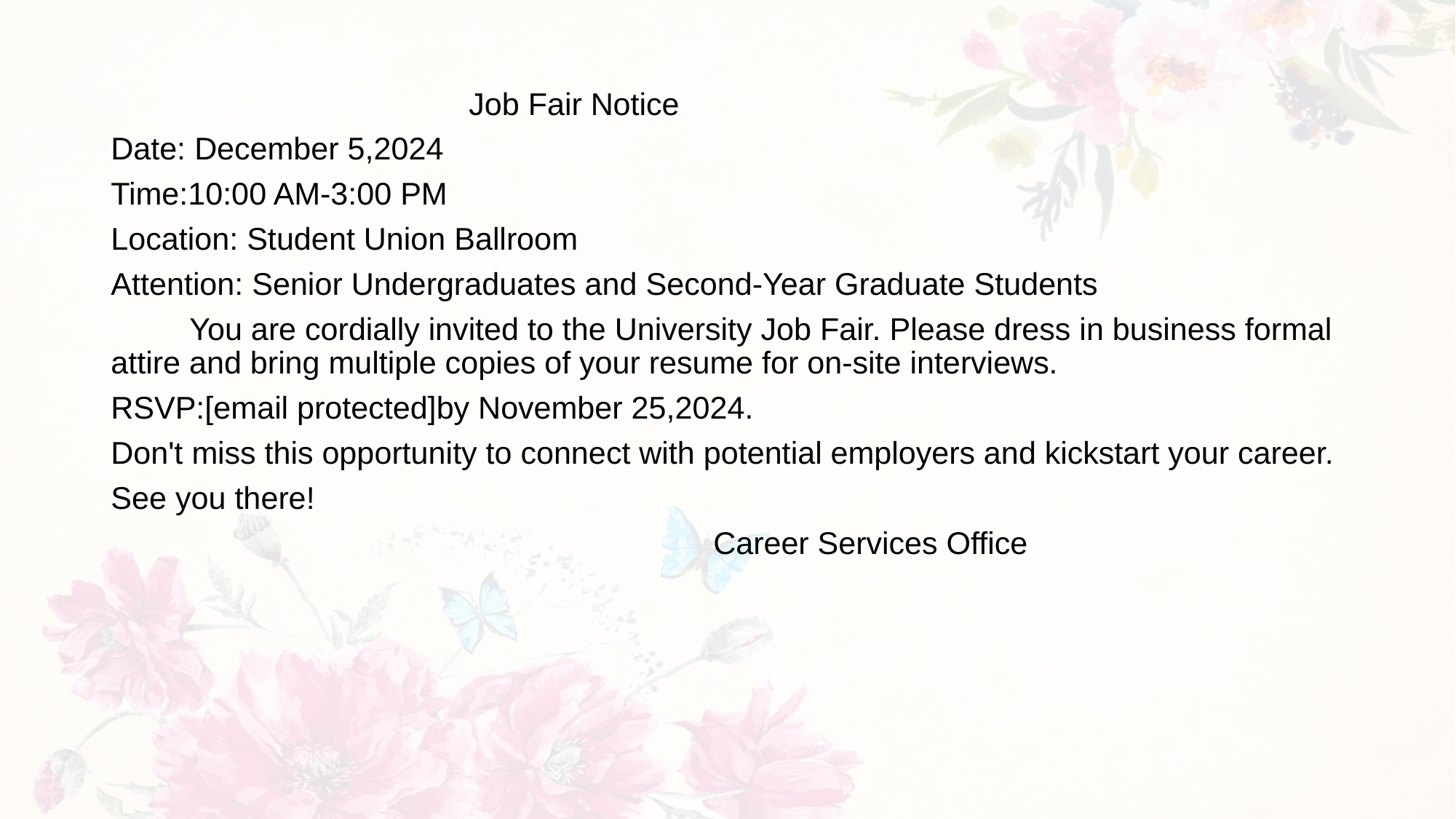

#
                                         Job Fair Notice
Date: December 5,2024
Time:10:00 AM-3:00 PM
Location: Student Union Ballroom
Attention: Senior Undergraduates and Second-Year Graduate Students
         You are cordially invited to the University Job Fair. Please dress in business formal attire and bring multiple copies of your resume for on-site interviews.
RSVP:[email protected]by November 25,2024.
Don't miss this opportunity to connect with potential employers and kickstart your career.
See you there!
                                                                     Career Services Office